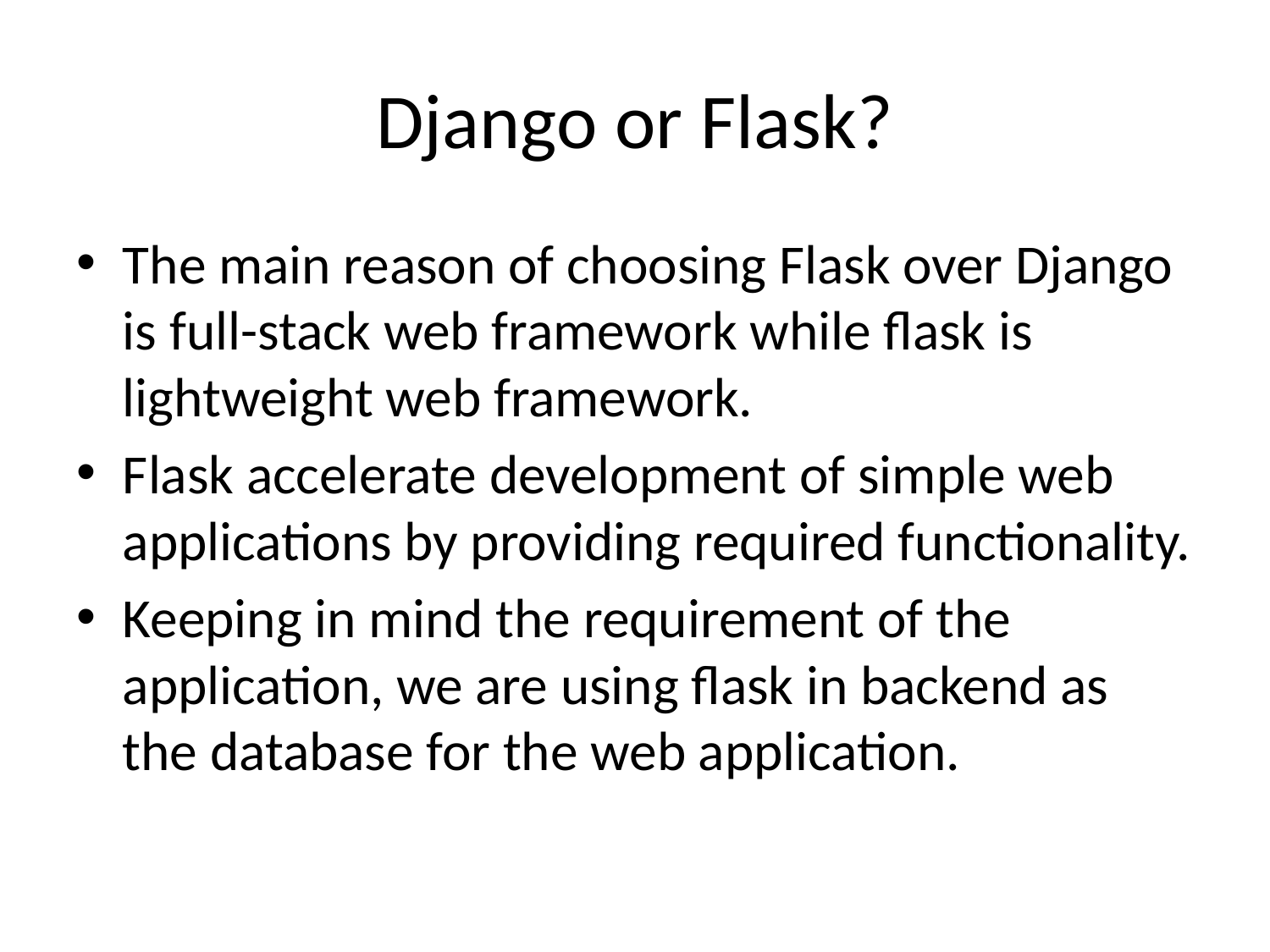

# Django or Flask?
The main reason of choosing Flask over Django is full-stack web framework while flask is lightweight web framework.
Flask accelerate development of simple web applications by providing required functionality.
Keeping in mind the requirement of the application, we are using flask in backend as the database for the web application.